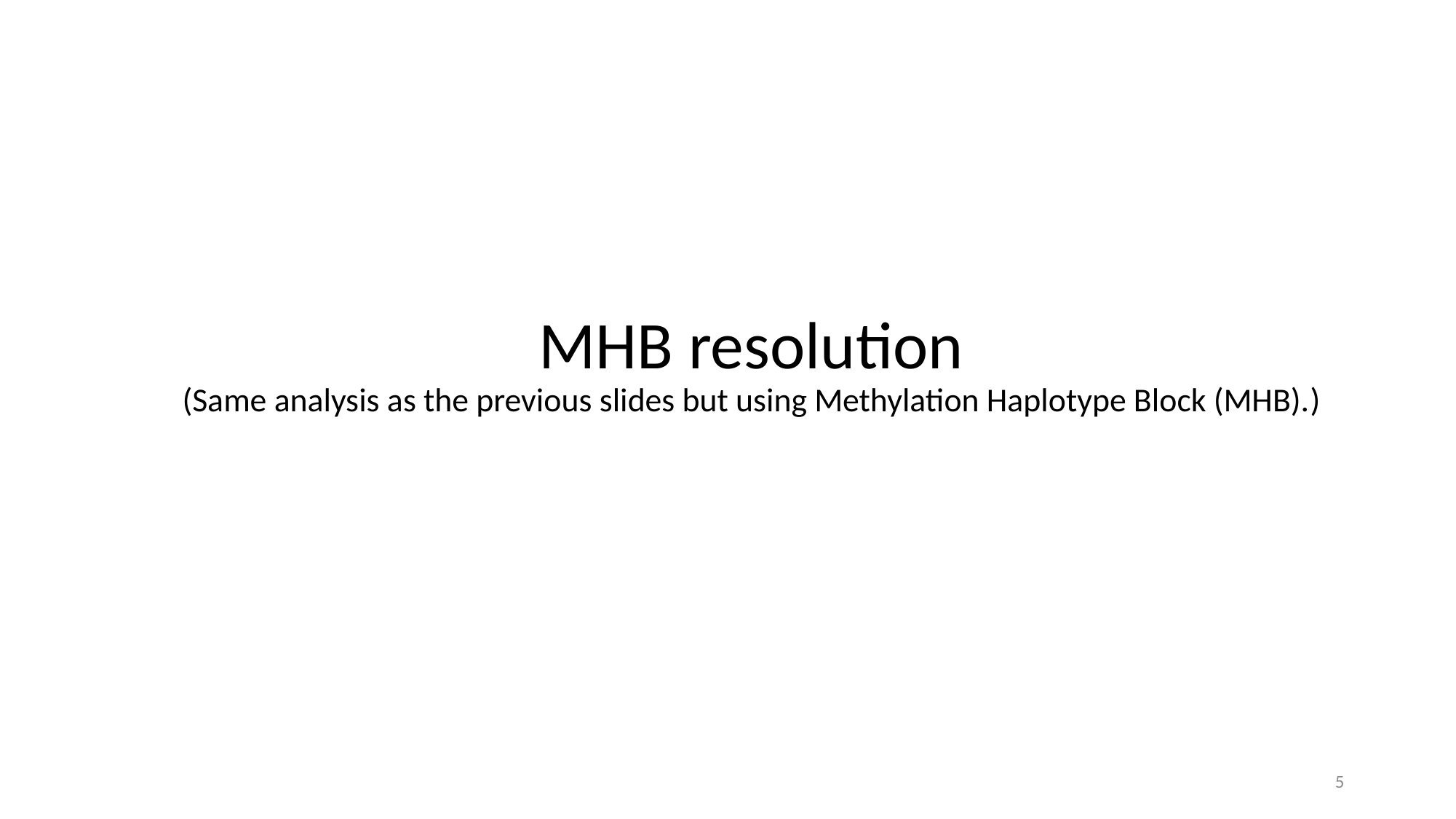

# MHB resolution (Same analysis as the previous slides but using Methylation Haplotype Block (MHB).)
5